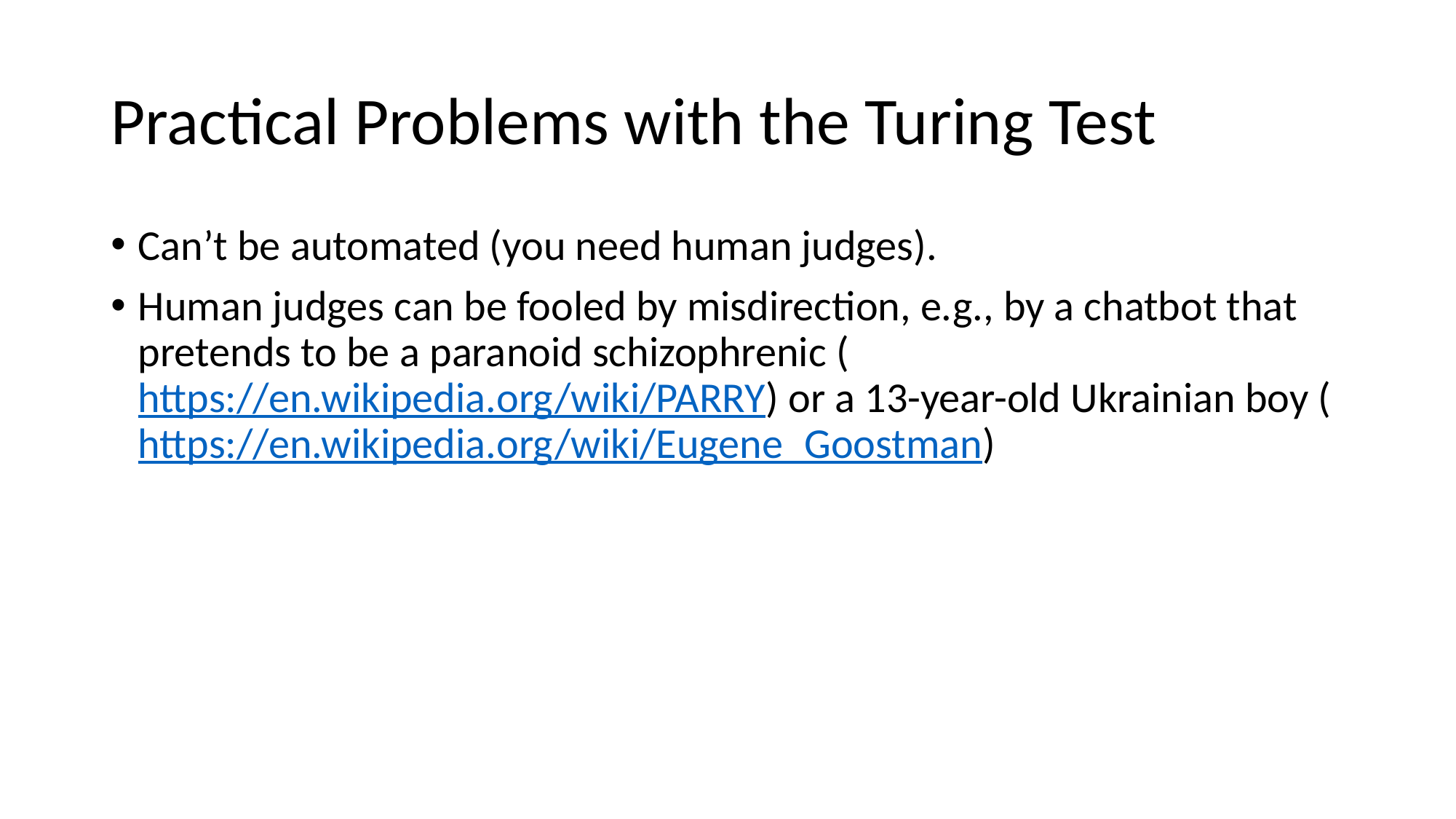

# Practical Problems with the Turing Test
Can’t be automated (you need human judges).
Human judges can be fooled by misdirection, e.g., by a chatbot that pretends to be a paranoid schizophrenic (https://en.wikipedia.org/wiki/PARRY) or a 13-year-old Ukrainian boy (https://en.wikipedia.org/wiki/Eugene_Goostman)